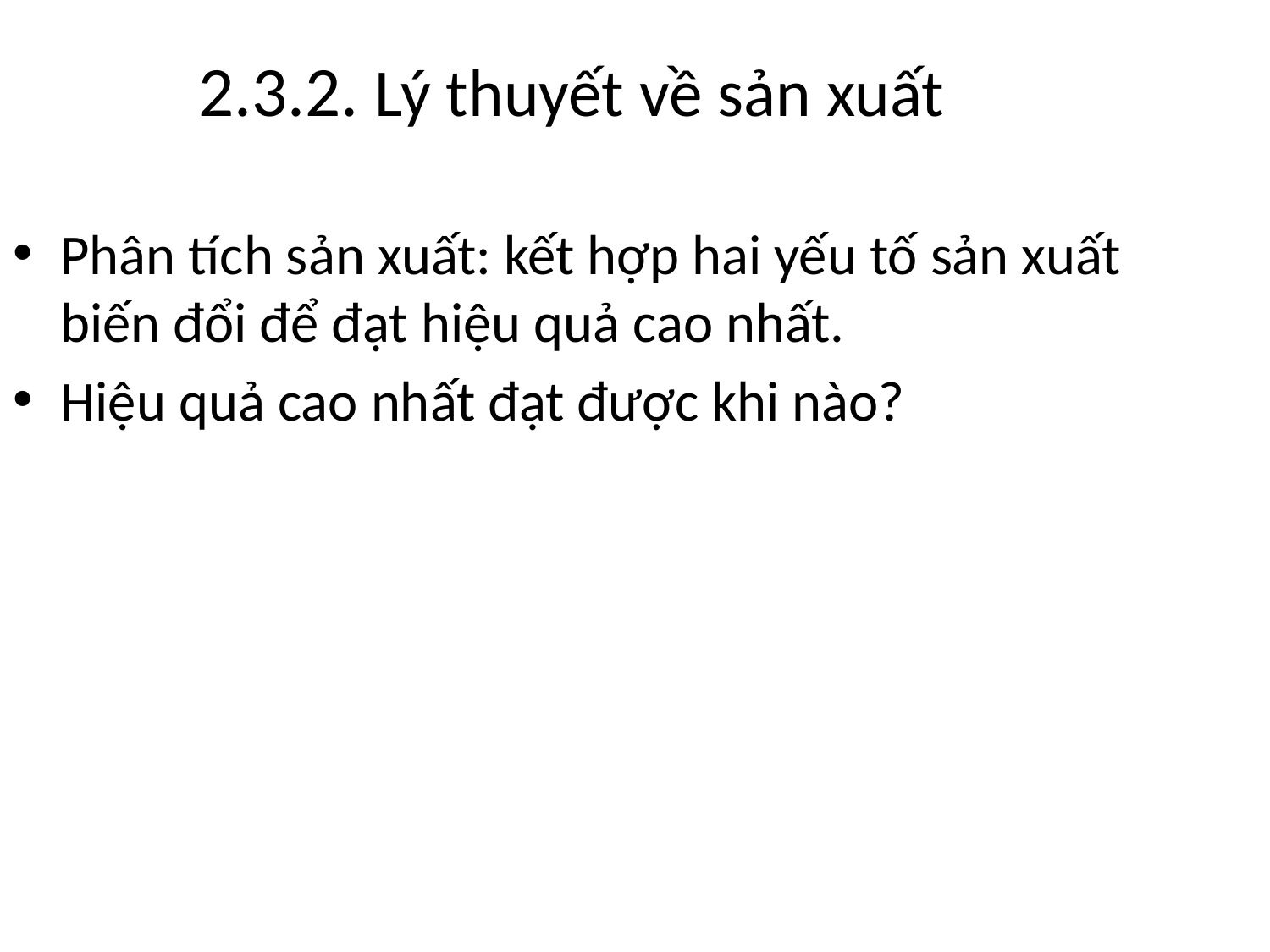

2.3.2. Lý thuyết về sản xuất
Phân tích sản xuất: kết hợp hai yếu tố sản xuất biến đổi để đạt hiệu quả cao nhất.
Hiệu quả cao nhất đạt được khi nào?